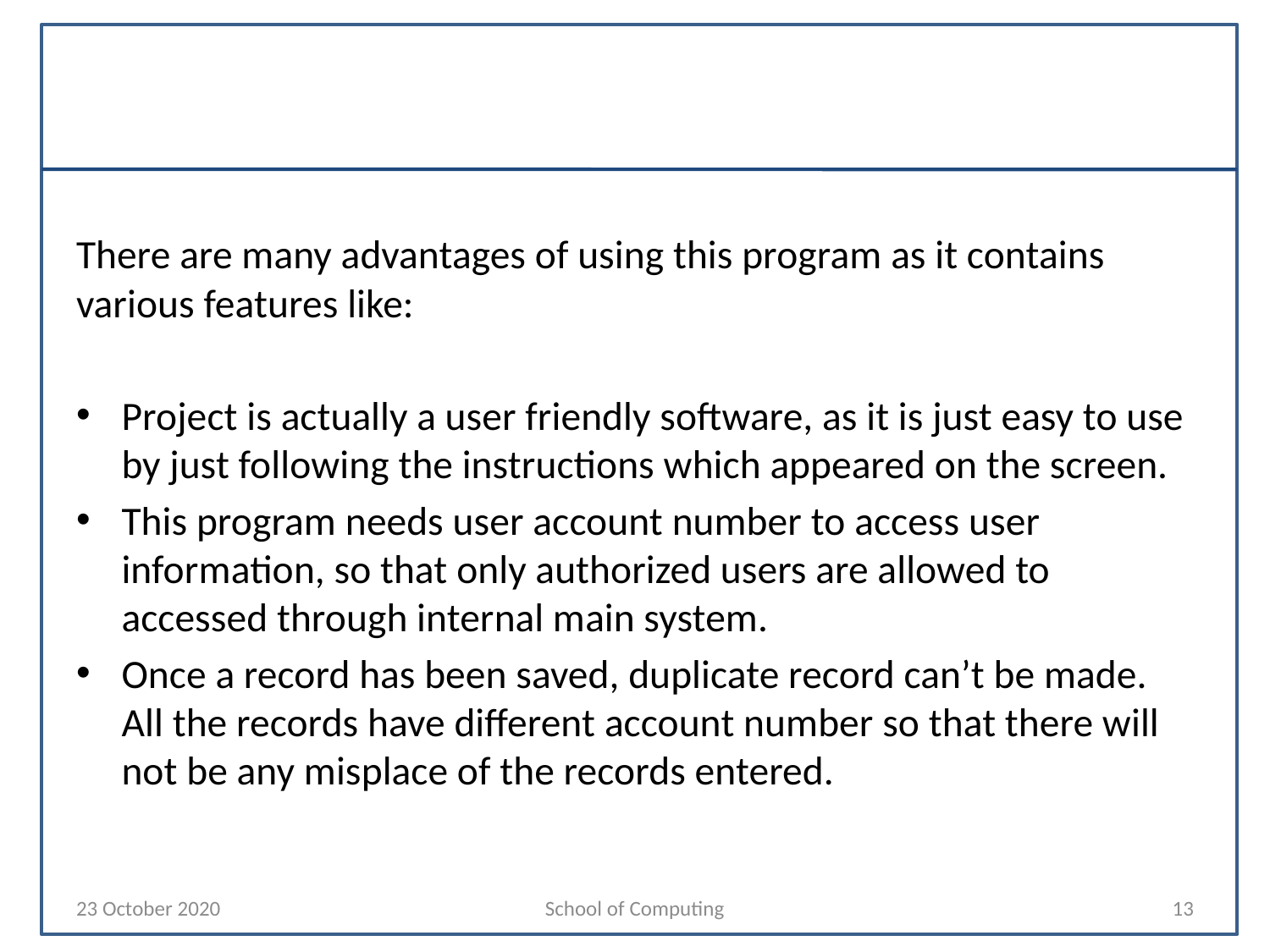

#
There are many advantages of using this program as it contains various features like:

Project is actually a user friendly software, as it is just easy to use by just following the instructions which appeared on the screen.
This program needs user account number to access user information, so that only authorized users are allowed to accessed through internal main system.
Once a record has been saved, duplicate record can’t be made. All the records have different account number so that there will not be any misplace of the records entered.

23 October 2020
School of Computing
13